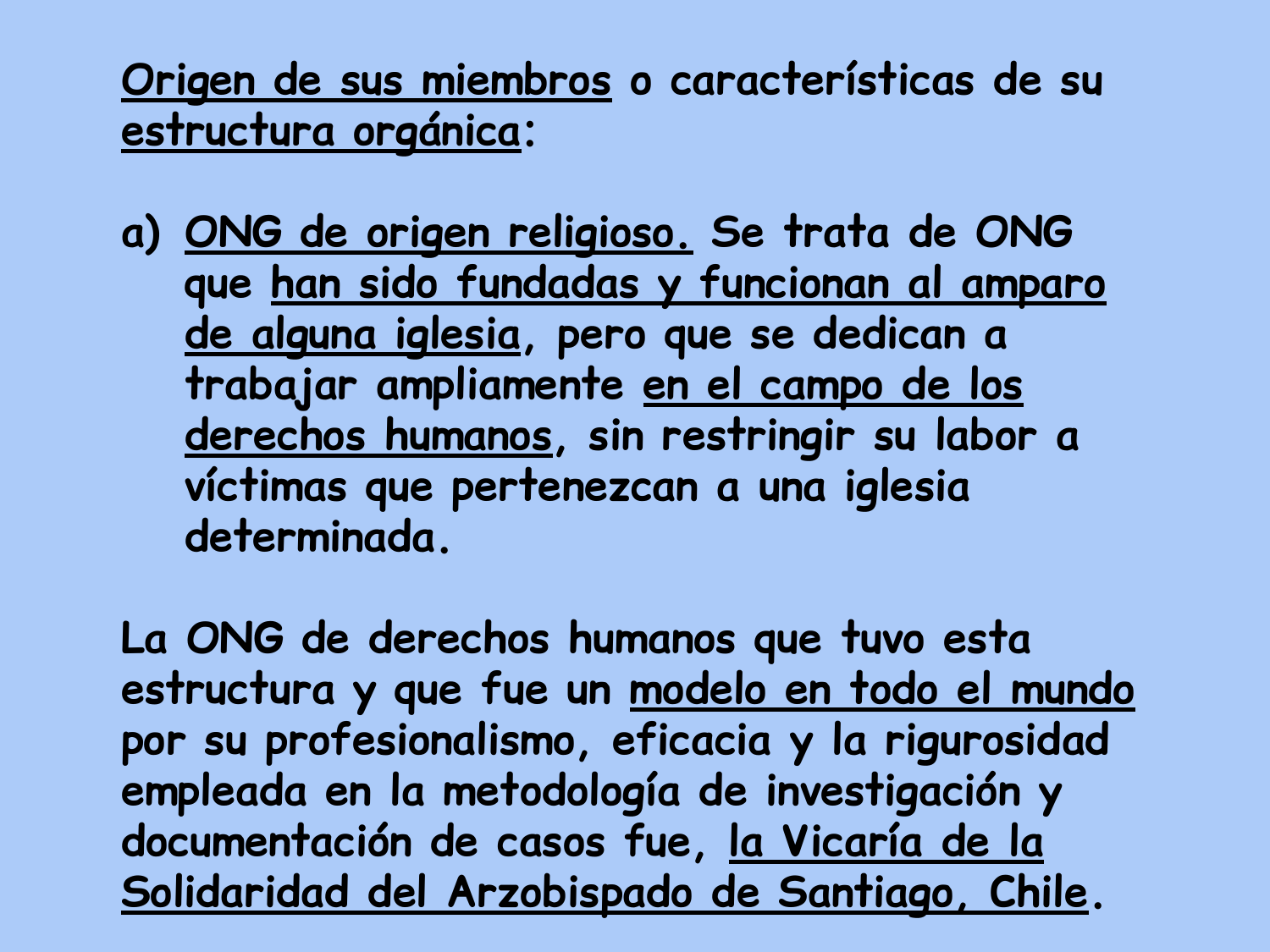

Origen de sus miembros o características de su estructura orgánica:

ONG de origen religioso. Se trata de ONG que han sido fundadas y funcionan al amparo de alguna iglesia, pero que se dedican a trabajar ampliamente en el campo de los derechos humanos, sin restringir su labor a víctimas que pertenezcan a una iglesia determinada.

La ONG de derechos humanos que tuvo esta estructura y que fue un modelo en todo el mundo por su profesionalismo, eficacia y la rigurosidad empleada en la metodología de investigación y documentación de casos fue, la Vicaría de la Solidaridad del Arzobispado de Santiago, Chile.